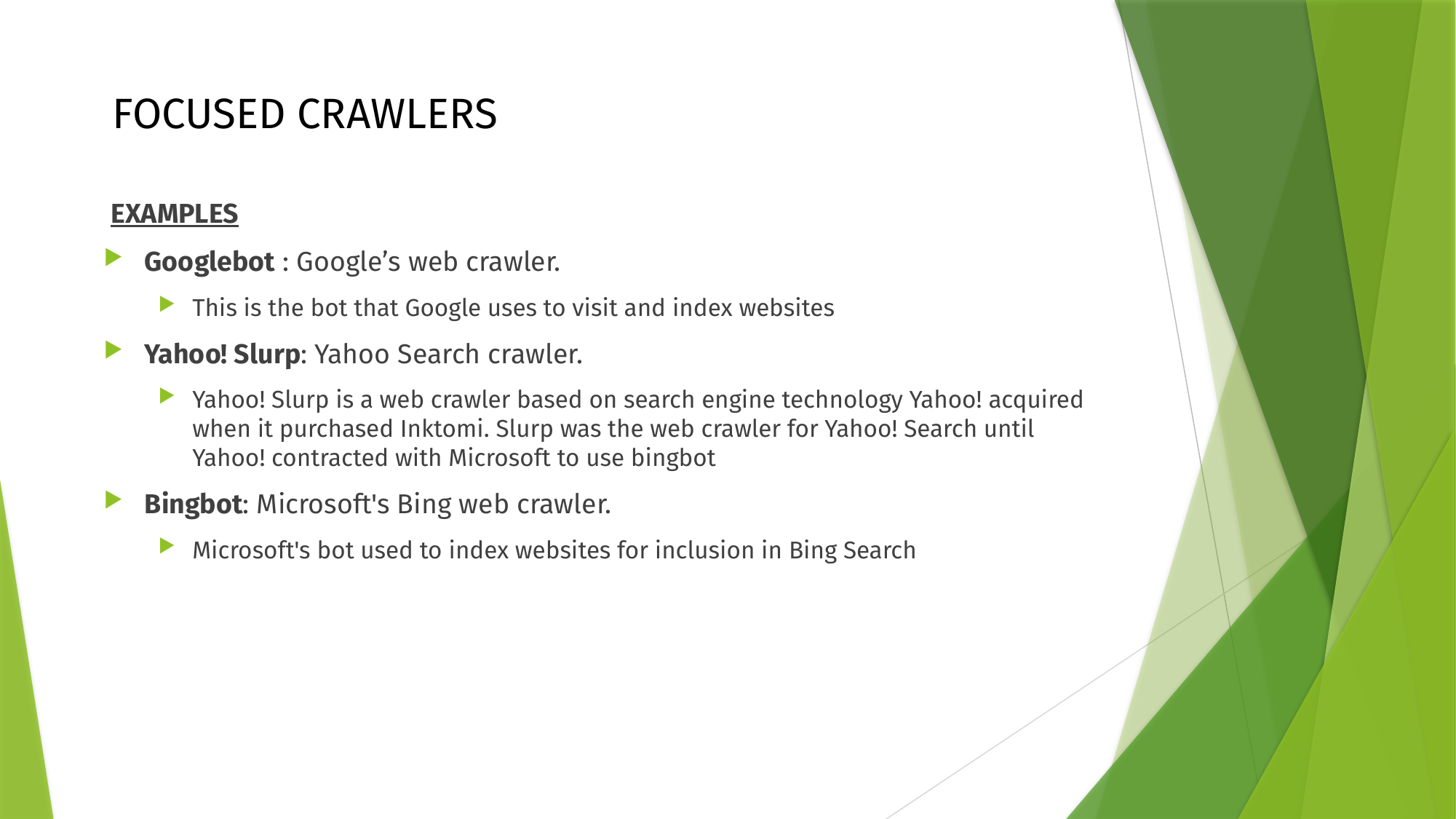

FOCUSED CRAWLERS
 EXAMPLES
Googlebot : Google’s web crawler.
This is the bot that Google uses to visit and index websites
Yahoo! Slurp: Yahoo Search crawler.
Yahoo! Slurp is a web crawler based on search engine technology Yahoo! acquired when it purchased Inktomi. Slurp was the web crawler for Yahoo! Search until Yahoo! contracted with Microsoft to use bingbot
Bingbot: Microsoft's Bing web crawler.
Microsoft's bot used to index websites for inclusion in Bing Search